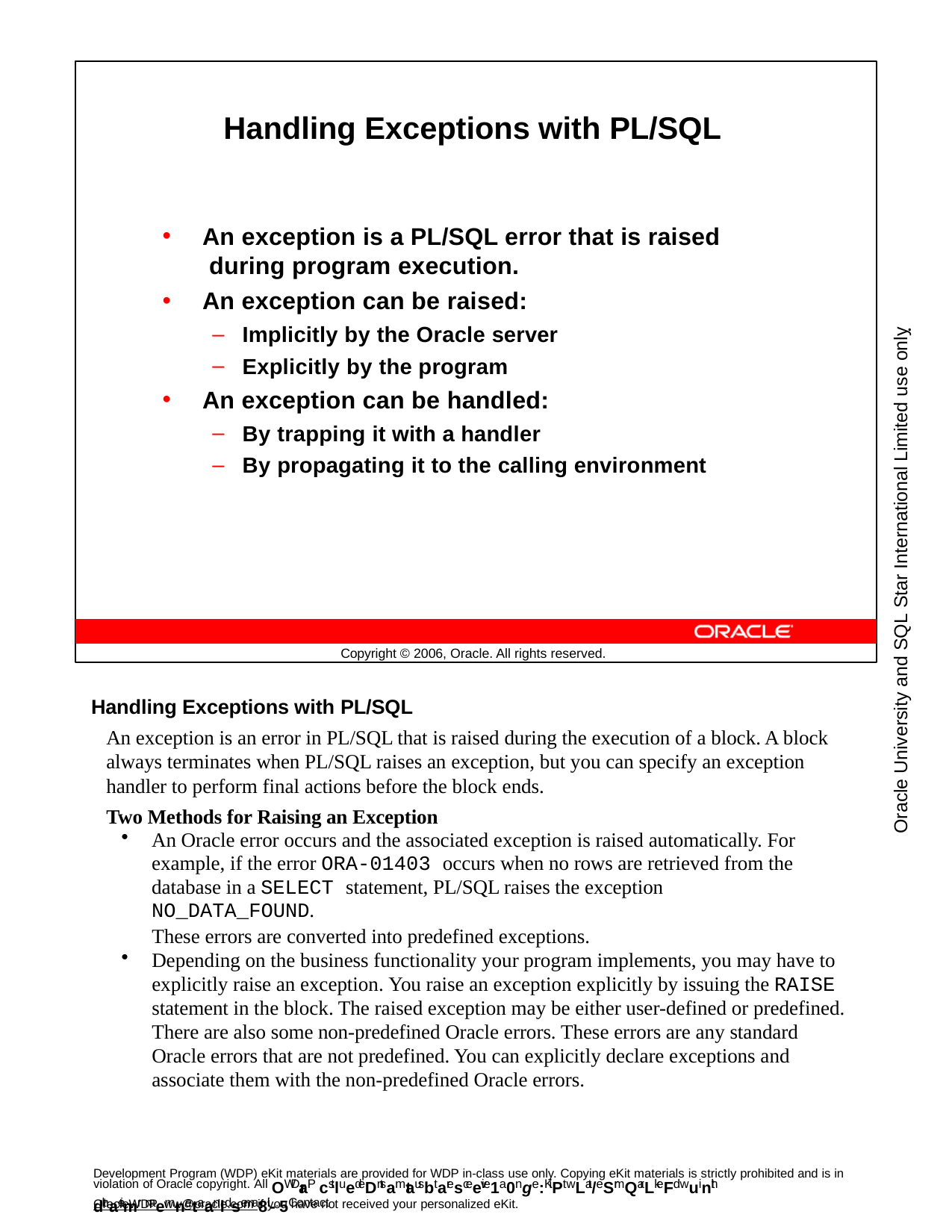

Handling Exceptions with PL/SQL
An exception is a PL/SQL error that is raised  during program execution.
An exception can be raised:
Implicitly by the Oracle server
Explicitly by the program
An exception can be handled:
By trapping it with a handler
By propagating it to the calling environment
Oracle University and SQL Star International Limited use onlyฺ
Copyright © 2006, Oracle. All rights reserved.
Handling Exceptions with PL/SQL
An exception is an error in PL/SQL that is raised during the execution of a block. A block  always terminates when PL/SQL raises an exception, but you can specify an exception  handler to perform final actions before the block ends.
Two Methods for Raising an Exception
An Oracle error occurs and the associated exception is raised automatically. For  example, if the error ORA-01403 occurs when no rows are retrieved from the  database in a SELECT statement, PL/SQL raises the exception NO_DATA_FOUND.
These errors are converted into predefined exceptions.
Depending on the business functionality your program implements, you may have to  explicitly raise an exception. You raise an exception explicitly by issuing the RAISE  statement in the block. The raised exception may be either user-defined or predefined.  There are also some non-predefined Oracle errors. These errors are any standard  Oracle errors that are not predefined. You can explicitly declare exceptions and  associate them with the non-predefined Oracle errors.
Development Program (WDP) eKit materials are provided for WDP in-class use only. Copying eKit materials is strictly prohibited and is in
violation of Oracle copyright. All OWDraP cstluedeDntsamtausbt aresceeive1a0nge:KiPt wLat/eSrmQarLkeFd wuinth dthaeimr naemnetaanldsema8il-. 5Contact
OracleWDP_ww@oracle.com if you have not received your personalized eKit.